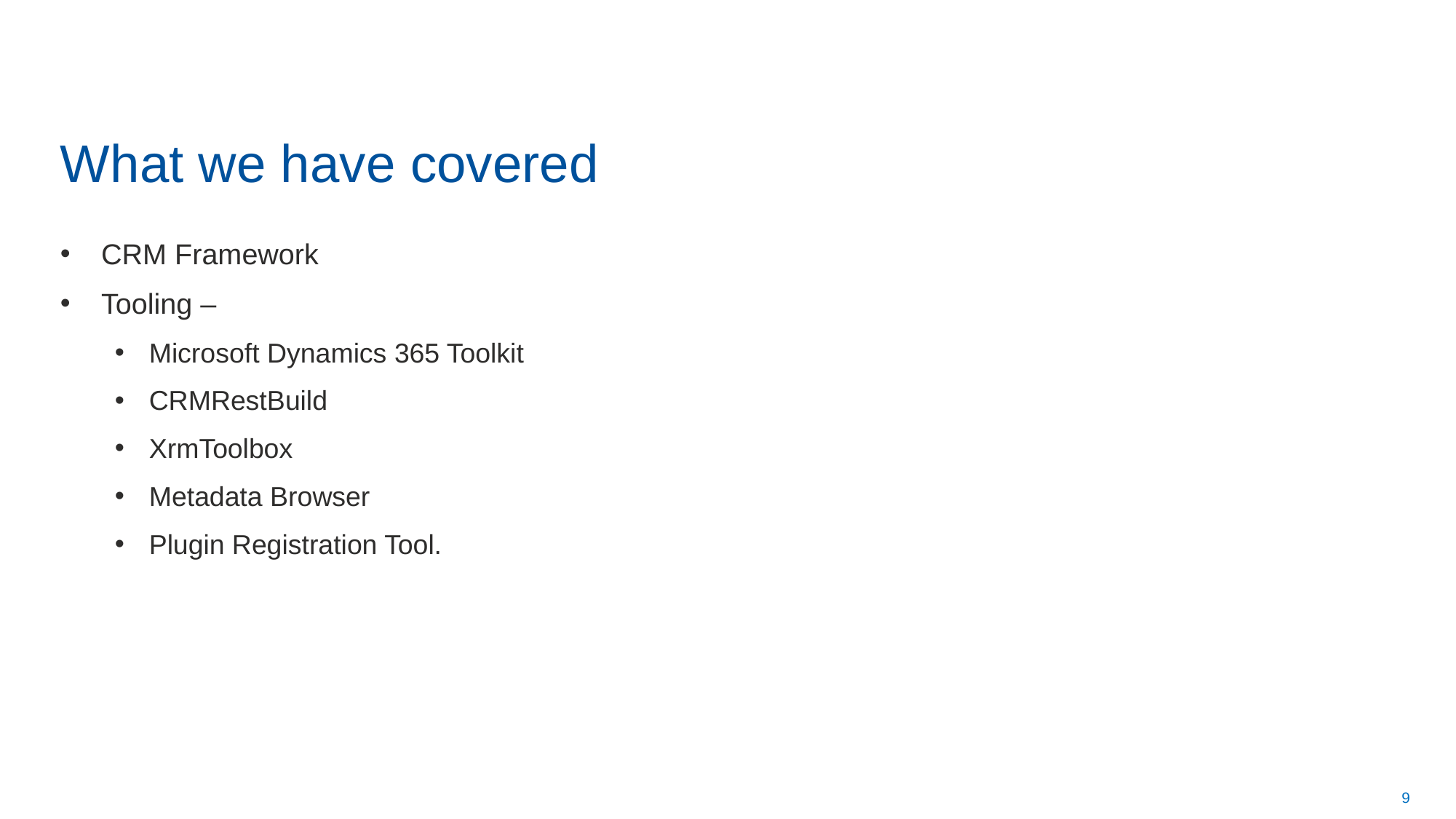

# What we have covered
CRM Framework
Tooling –
Microsoft Dynamics 365 Toolkit
CRMRestBuild
XrmToolbox
Metadata Browser
Plugin Registration Tool.